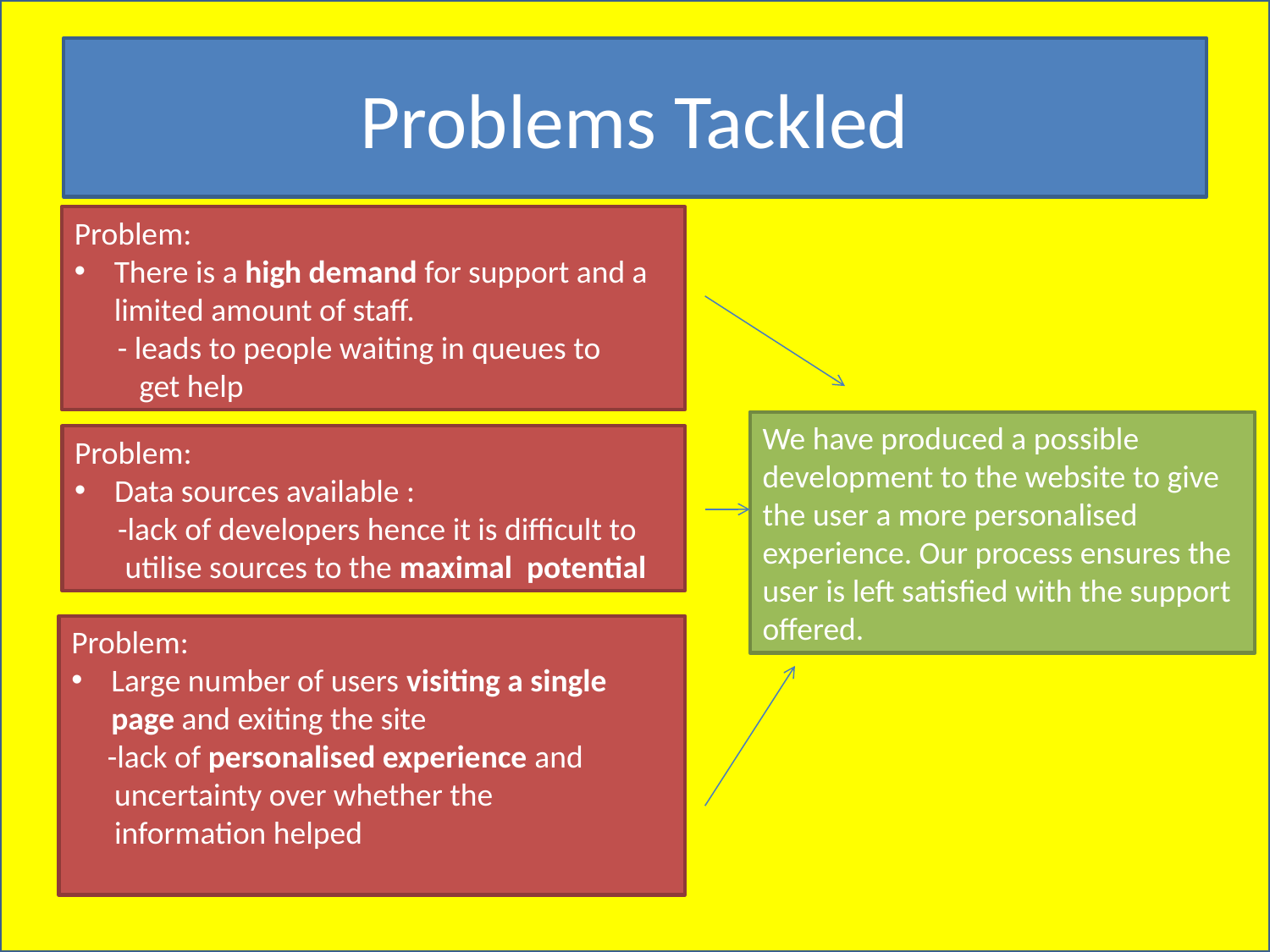

# Problems Tackled
Problem:
There is a high demand for support and a limited amount of staff.
      - leads to people waiting in queues to
         get help
We have produced a possible development to the website to give the user a more personalised experience. Our process ensures the user is left satisfied with the support offered.
Problem:
Data sources available :
      -lack of developers hence it is difficult to
       utilise sources to the maximal  potential
Problem:
Large number of users visiting a single page and exiting the site
     -lack of personalised experience and
      uncertainty over whether the
      information helped